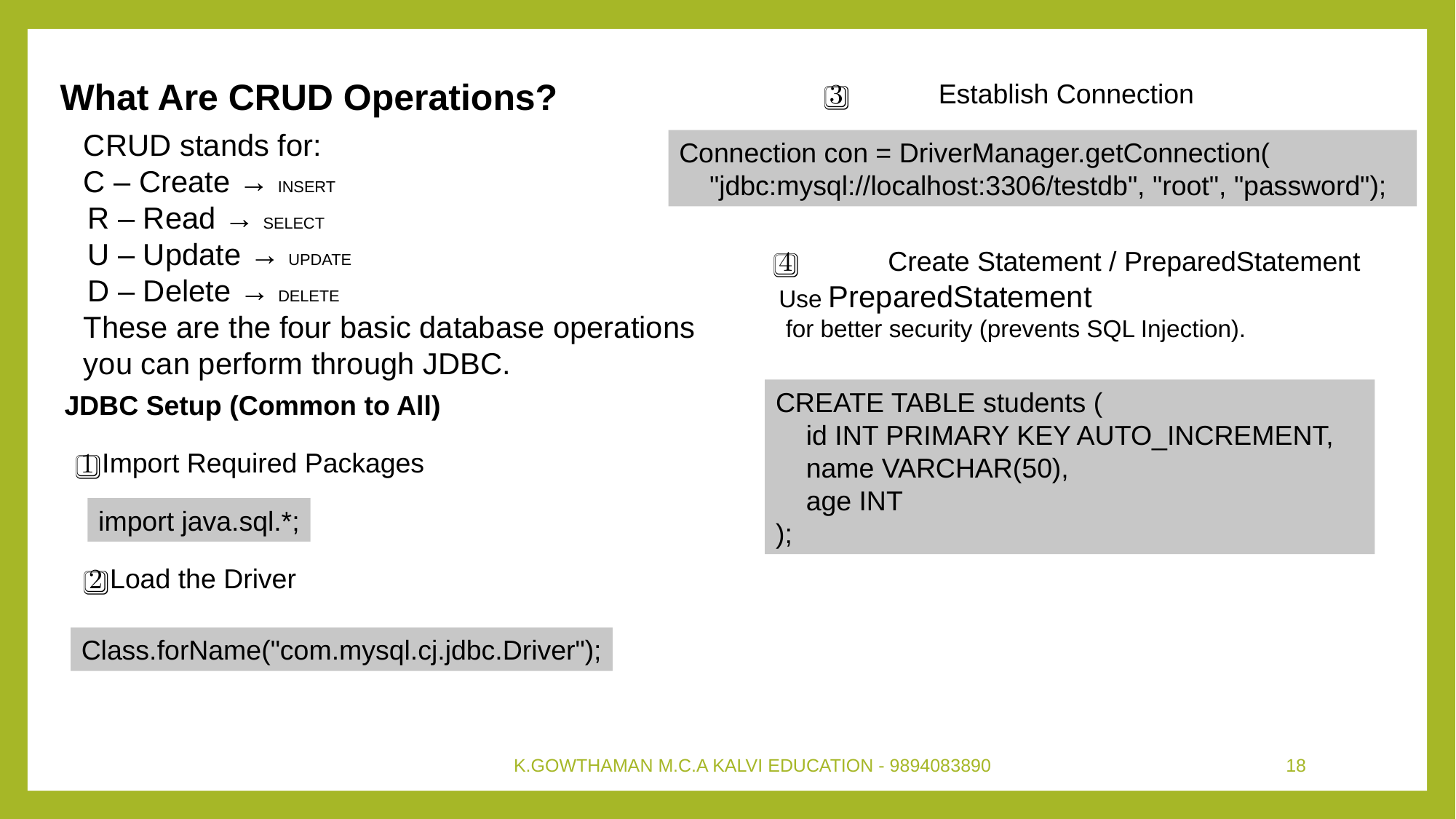

What Are CRUD Operations?
3️⃣ 	Establish Connection
CRUD stands for:
C – Create → INSERT
 R – Read → SELECT
 U – Update → UPDATE
 D – Delete → DELETE
These are the four basic database operations you can perform through JDBC.
Connection con = DriverManager.getConnection(
    "jdbc:mysql://localhost:3306/testdb", "root", "password");
4️⃣ 	Create Statement / PreparedStatement
Use PreparedStatement
 for better security (prevents SQL Injection).
CREATE TABLE students (
    id INT PRIMARY KEY AUTO_INCREMENT,
    name VARCHAR(50),
    age INT
);
JDBC Setup (Common to All)
1️⃣ Import Required Packages
import java.sql.*;
2️⃣ Load the Driver
Class.forName("com.mysql.cj.jdbc.Driver");
K.GOWTHAMAN M.C.A KALVI EDUCATION - 9894083890
18